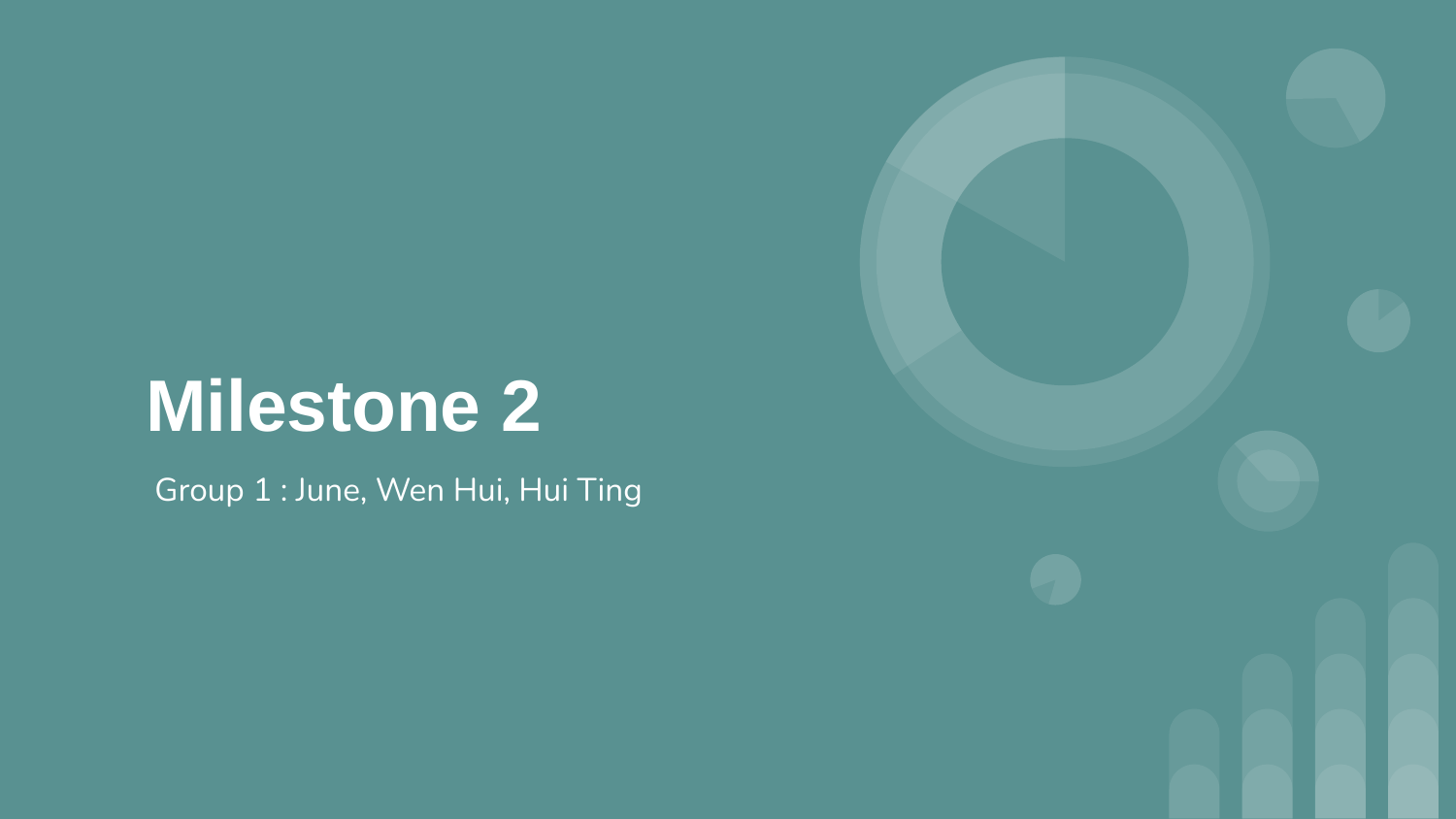

# Milestone 2
Group 1 : June, Wen Hui, Hui Ting